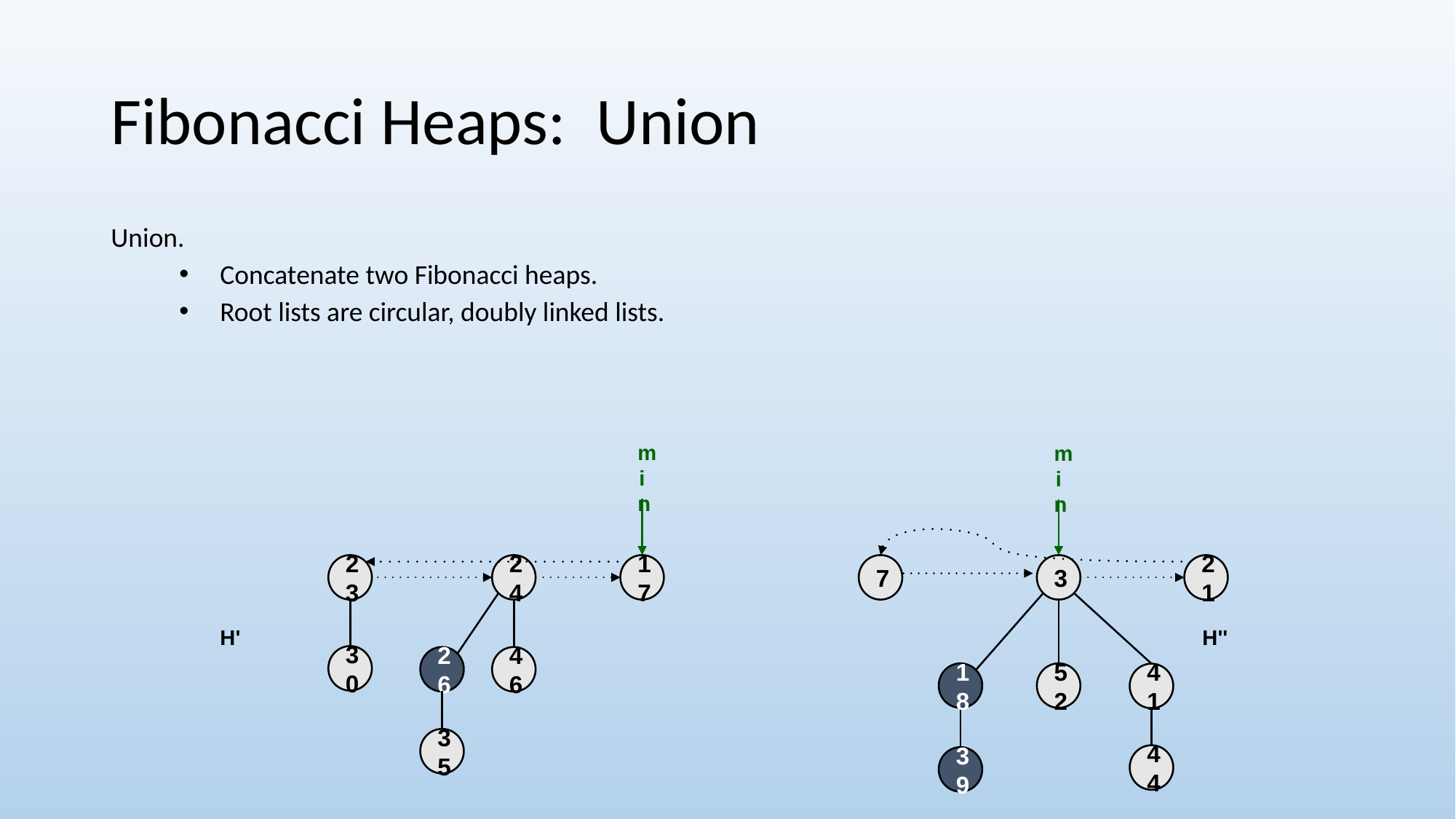

# Fibonacci Heaps:  Union
Union.
Concatenate two Fibonacci heaps.
Root lists are circular, doubly linked lists.

min
min
23
24
17
7
3
21
H'
H''
30
26
46
18
52
41
35
44
39